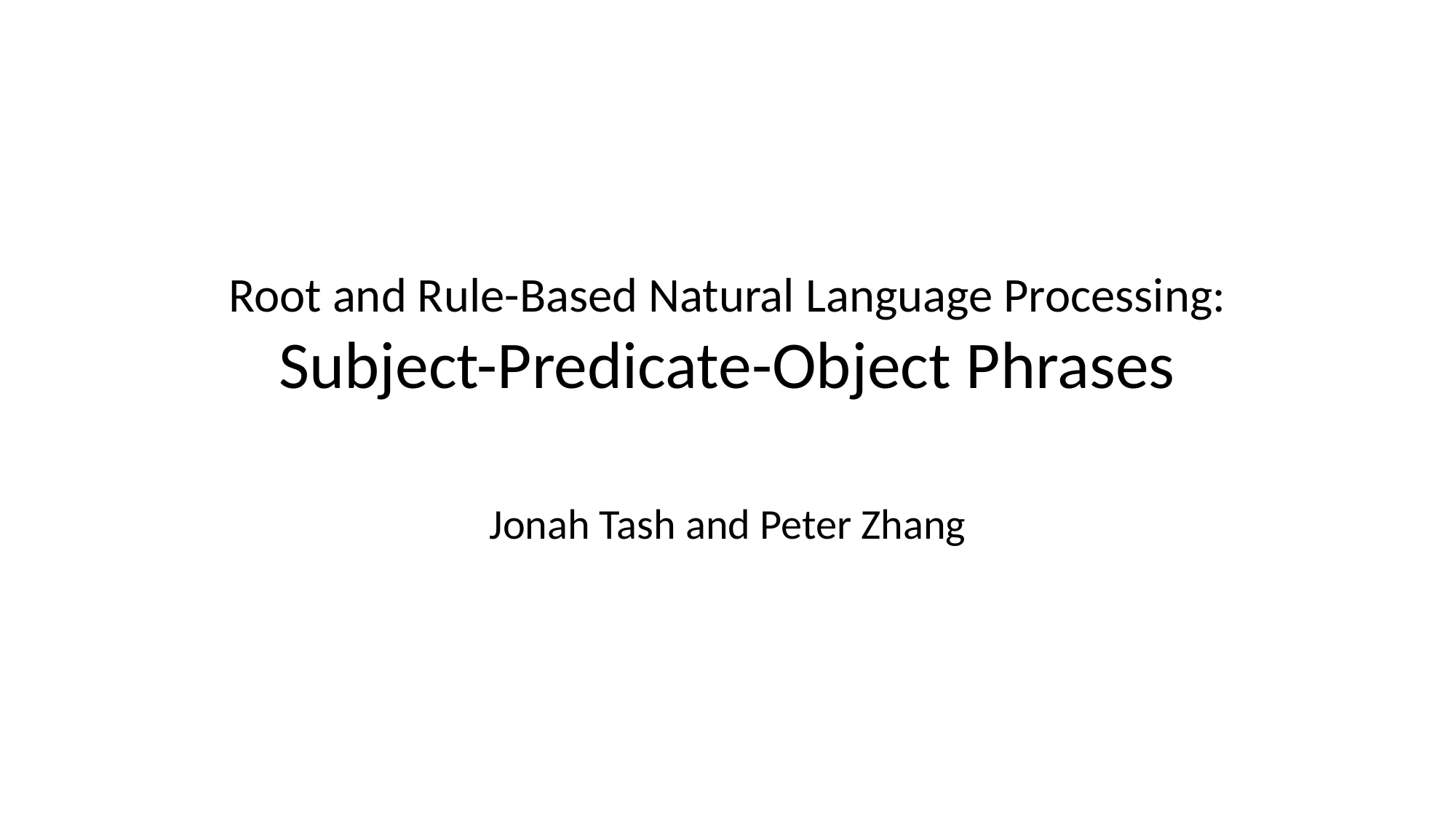

Root and Rule-Based Natural Language Processing:
Subject-Predicate-Object Phrases
Jonah Tash and Peter Zhang